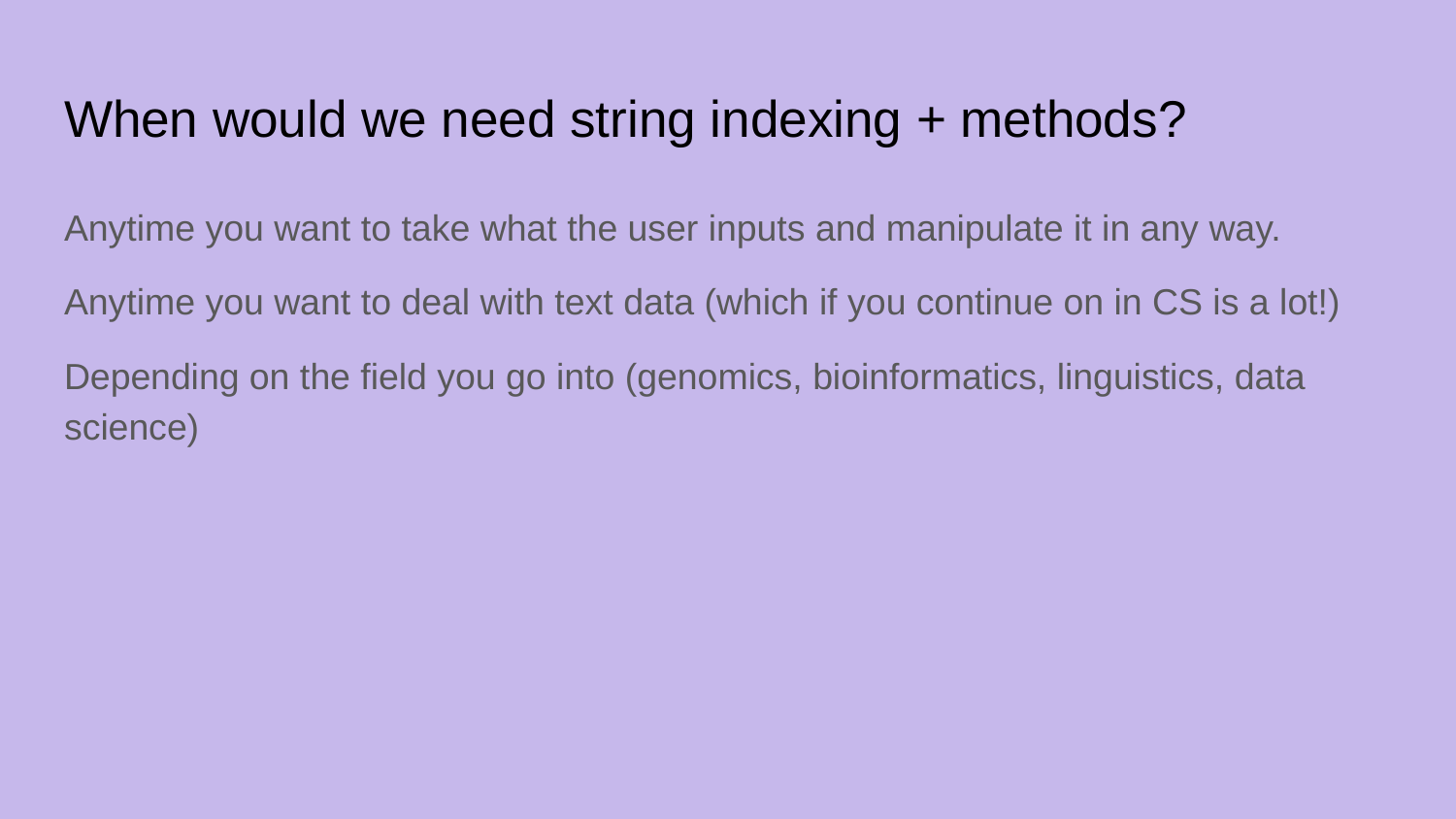

# When would we need string indexing + methods?
Anytime you want to take what the user inputs and manipulate it in any way.
Anytime you want to deal with text data (which if you continue on in CS is a lot!)
Depending on the field you go into (genomics, bioinformatics, linguistics, data science)